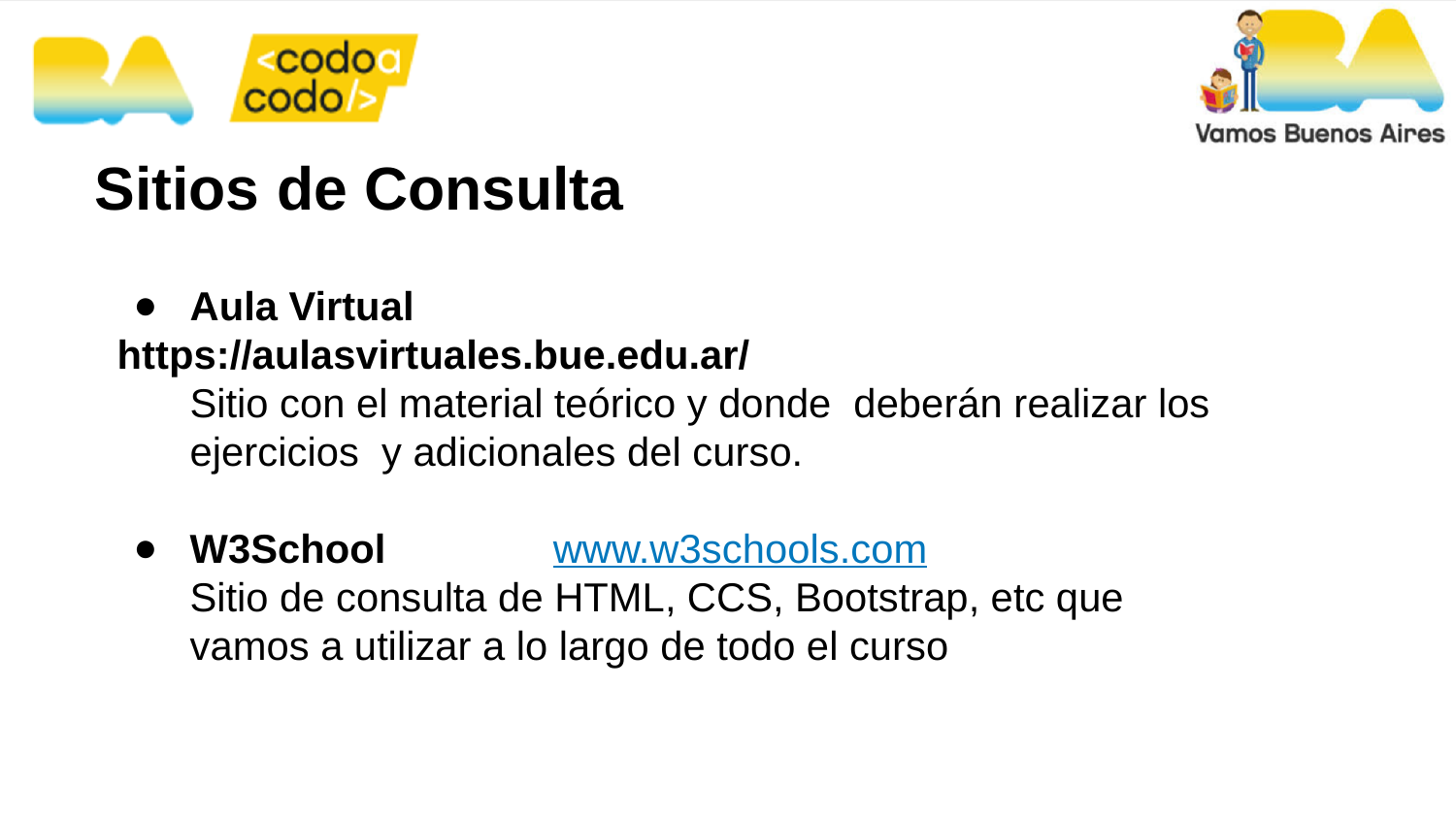

Sitios de Consulta
Aula Virtual
https://aulasvirtuales.bue.edu.ar/
Sitio con el material teórico y donde  deberán realizar los ejercicios  y adicionales del curso.

W3School               www.w3schools.com
Sitio de consulta de HTML, CCS, Bootstrap, etc que vamos a utilizar a lo largo de todo el curso